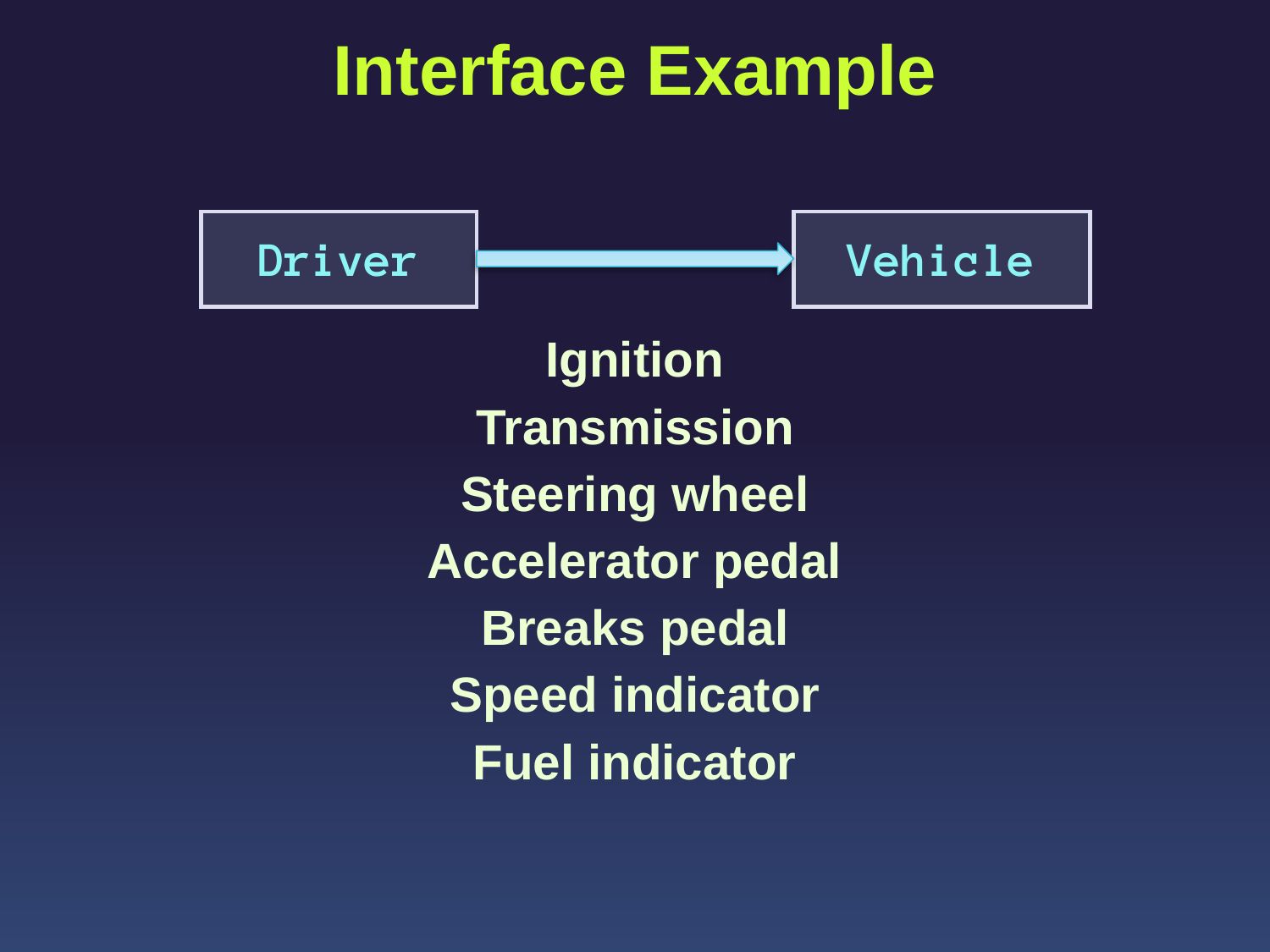

# Interface Example

Ignition
Transmission
Steering wheel
Accelerator pedal
Breaks pedal
Speed indicator
Fuel indicator

Driver
Vehicle